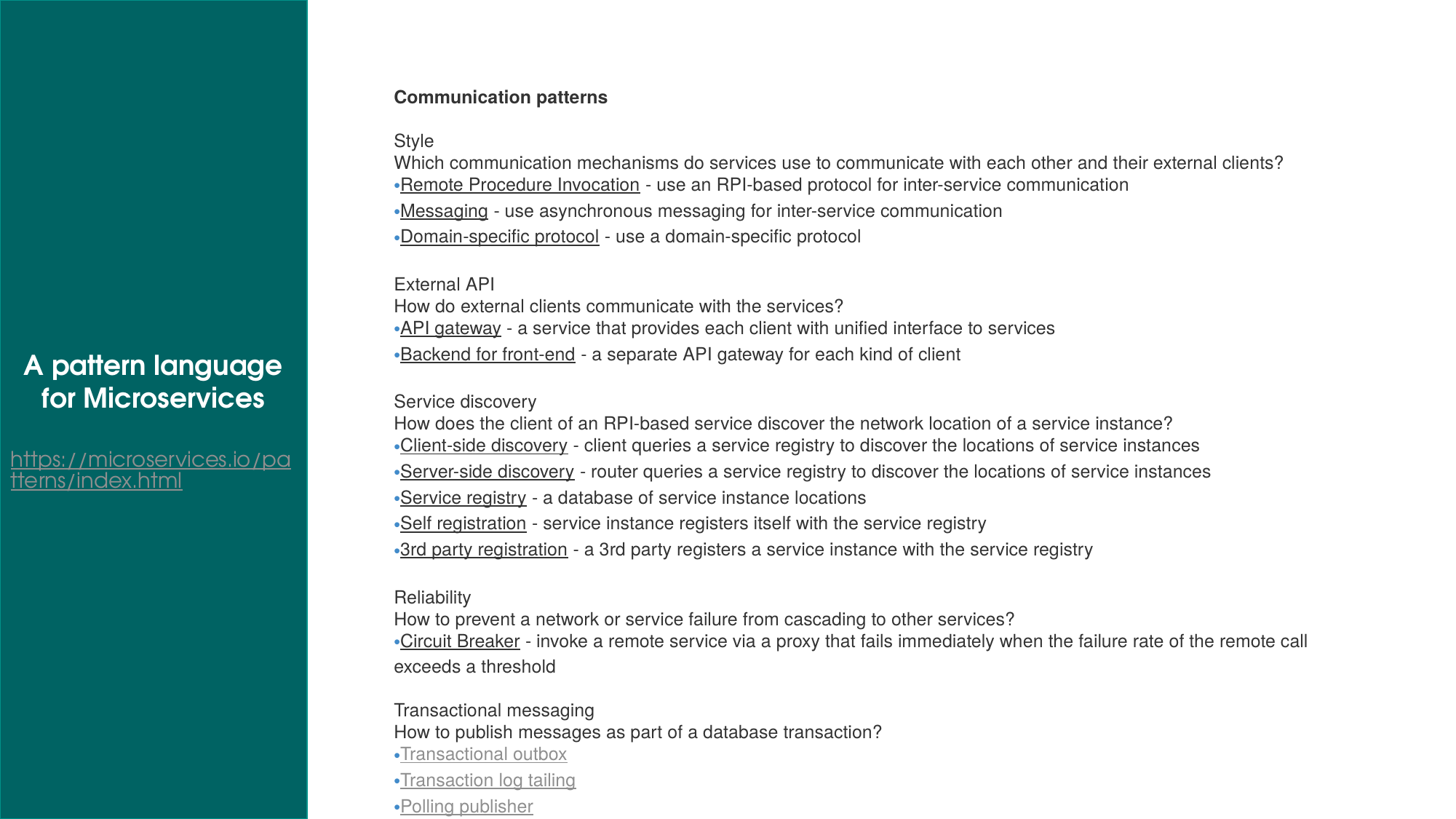

A pattern language for Microservices

https://microservices.io/patterns/index.html
Communication patterns

Style
Which communication mechanisms do services use to communicate with each other and their external clients?
Remote Procedure Invocation - use an RPI-based protocol for inter-service communication
Messaging - use asynchronous messaging for inter-service communication
Domain-specific protocol - use a domain-specific protocol

External API
How do external clients communicate with the services?
API gateway - a service that provides each client with unified interface to services
Backend for front-end - a separate API gateway for each kind of client

Service discovery
How does the client of an RPI-based service discover the network location of a service instance?
Client-side discovery - client queries a service registry to discover the locations of service instances
Server-side discovery - router queries a service registry to discover the locations of service instances
Service registry - a database of service instance locations
Self registration - service instance registers itself with the service registry
3rd party registration - a 3rd party registers a service instance with the service registry

Reliability
How to prevent a network or service failure from cascading to other services?
Circuit Breaker - invoke a remote service via a proxy that fails immediately when the failure rate of the remote call exceeds a threshold

Transactional messaging
How to publish messages as part of a database transaction?
Transactional outbox
Transaction log tailing
Polling publisher